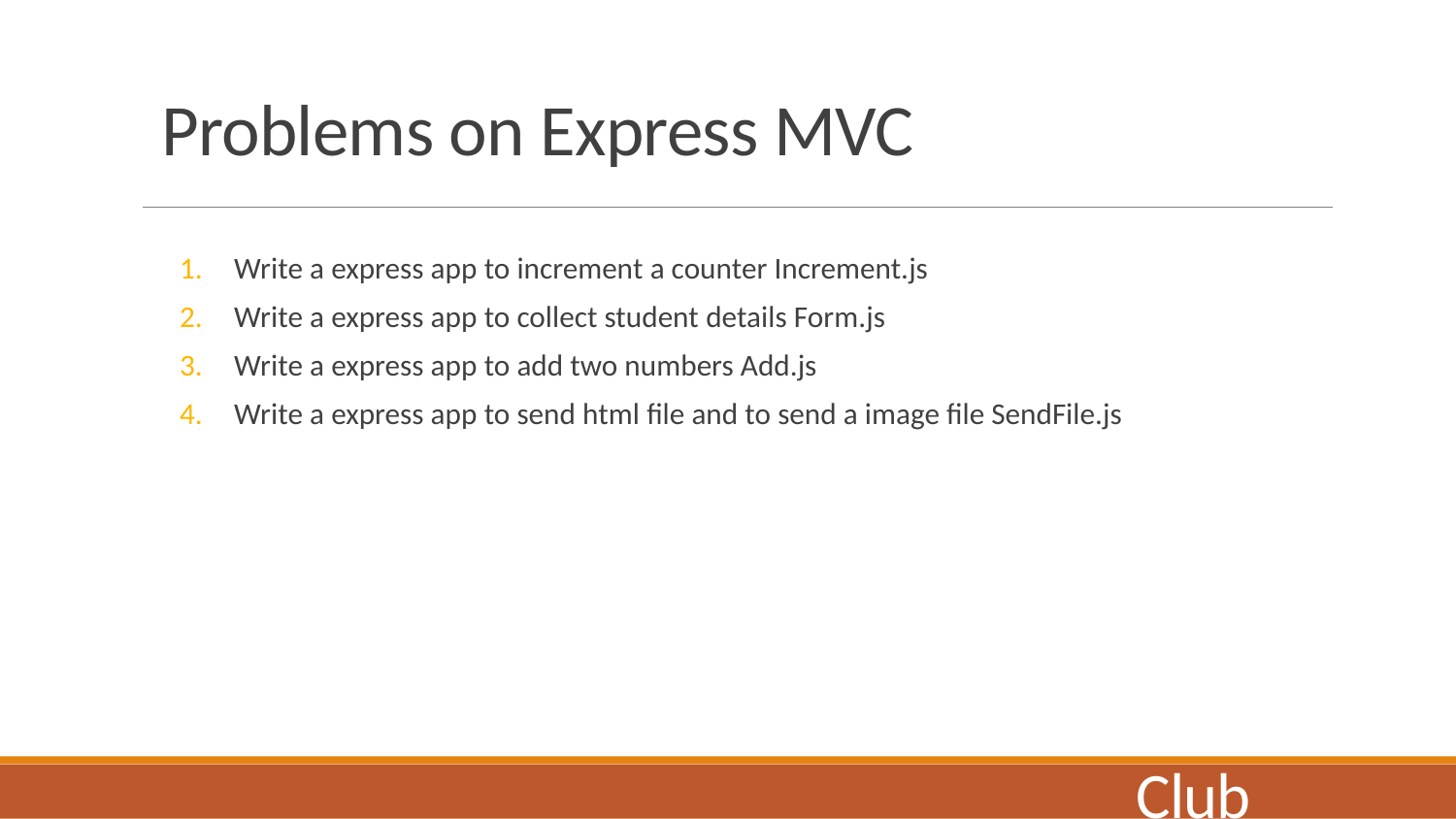

# Problems on Express MVC
Write a express app to increment a counter Increment.js
Write a express app to collect student details Form.js
Write a express app to add two numbers Add.js
Write a express app to send html file and to send a image file SendFile.js

Coders Club